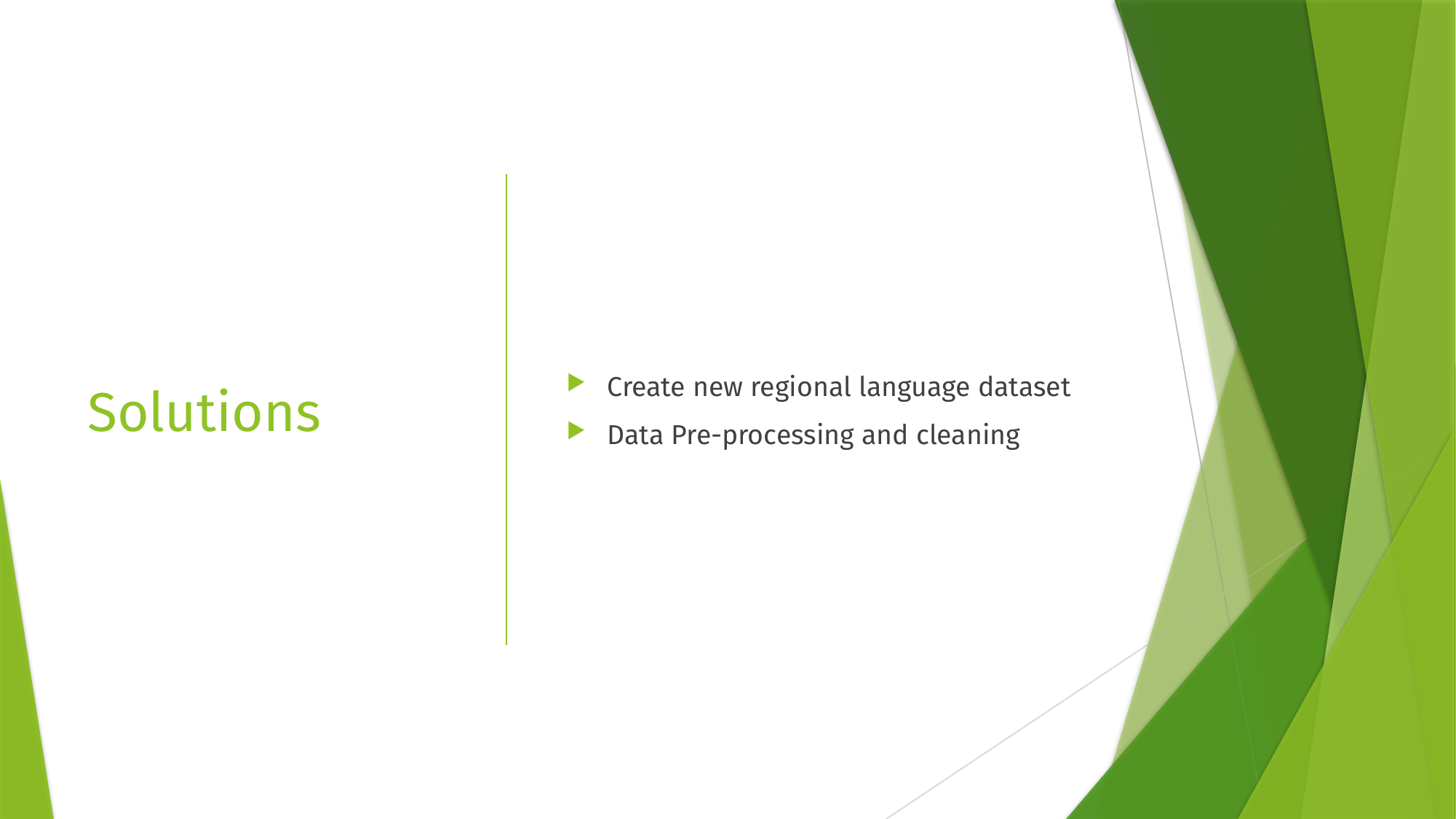

Solutions

Create new regional language dataset
Data Pre-processing and cleaning